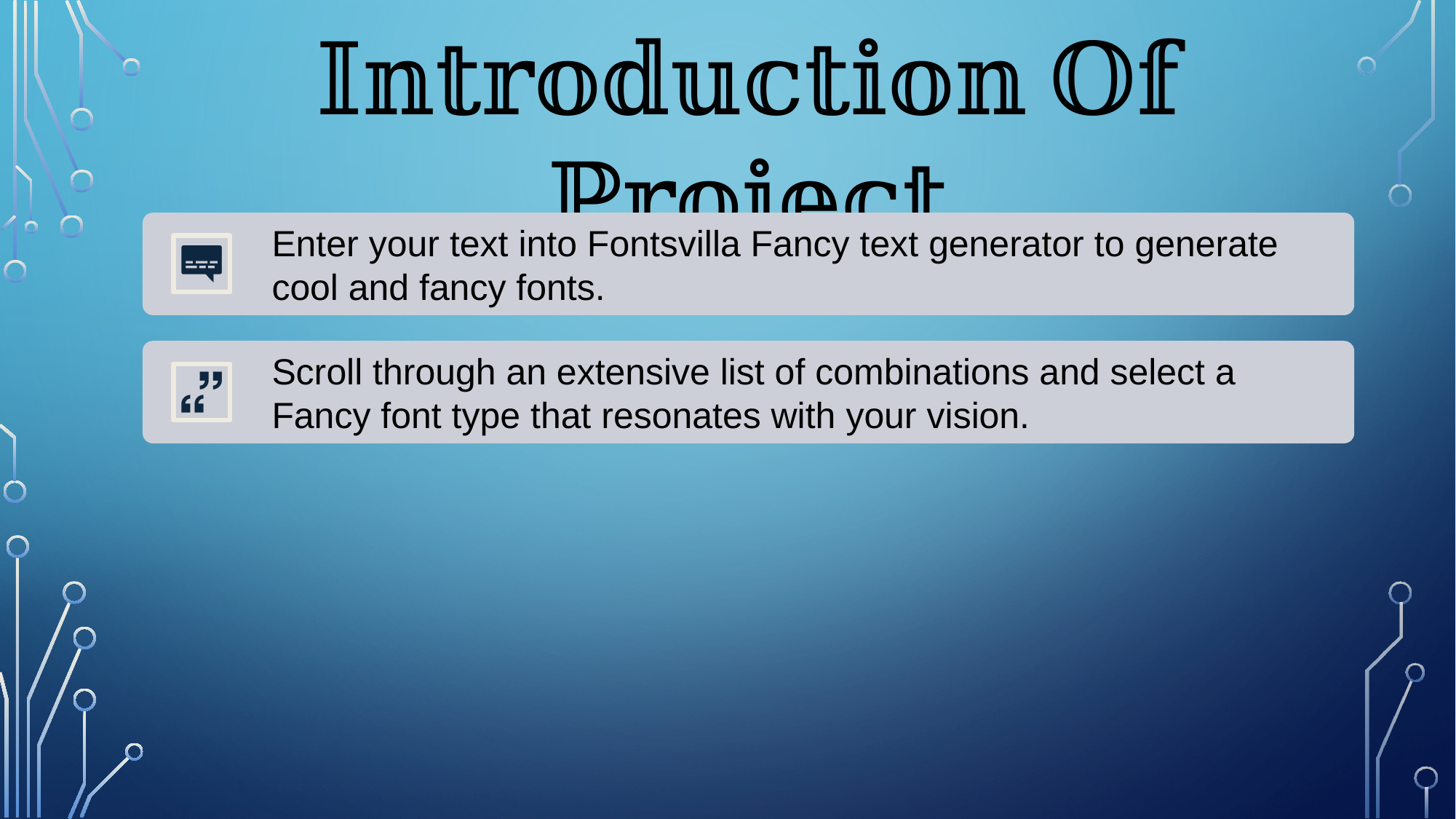

𝕀𝕟𝕥𝕣𝕠𝕕𝕦𝕔𝕥𝕚𝕠𝕟 𝕆𝕗 ℙ𝕣𝕠𝕛𝕖𝕔𝕥
Enter your text into Fontsvilla Fancy text generator to generate cool and fancy fonts.
Scroll through an extensive list of combinations and select a Fancy font type that resonates with your vision.